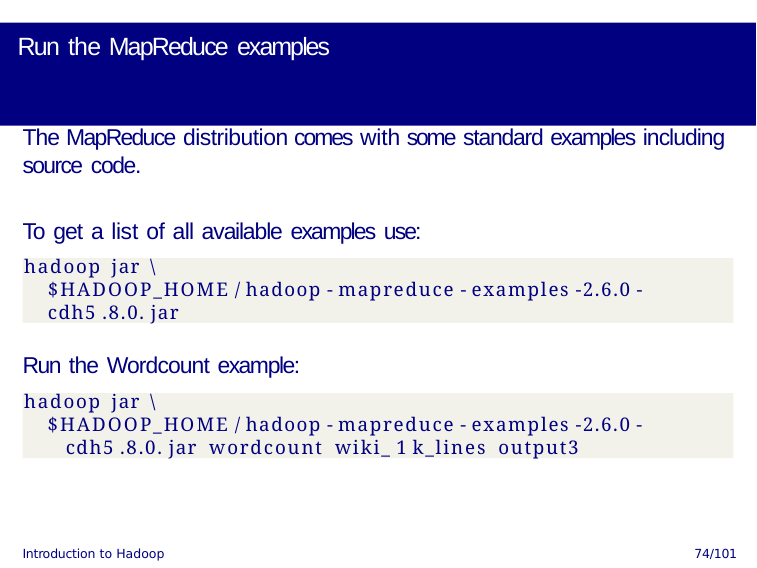

# Run the MapReduce examples
The MapReduce distribution comes with some standard examples including  source code.

To get a list of all available examples use:
hadoop jar \
$HADOOP_HOME / hadoop - mapreduce - examples -2.6.0 - cdh5 .8.0. jar
Run the Wordcount example:
hadoop jar \
$HADOOP_HOME / hadoop - mapreduce - examples -2.6.0 - cdh5 .8.0. jar  wordcount wiki_ 1 k_lines output3
Introduction to Hadoop
74/101